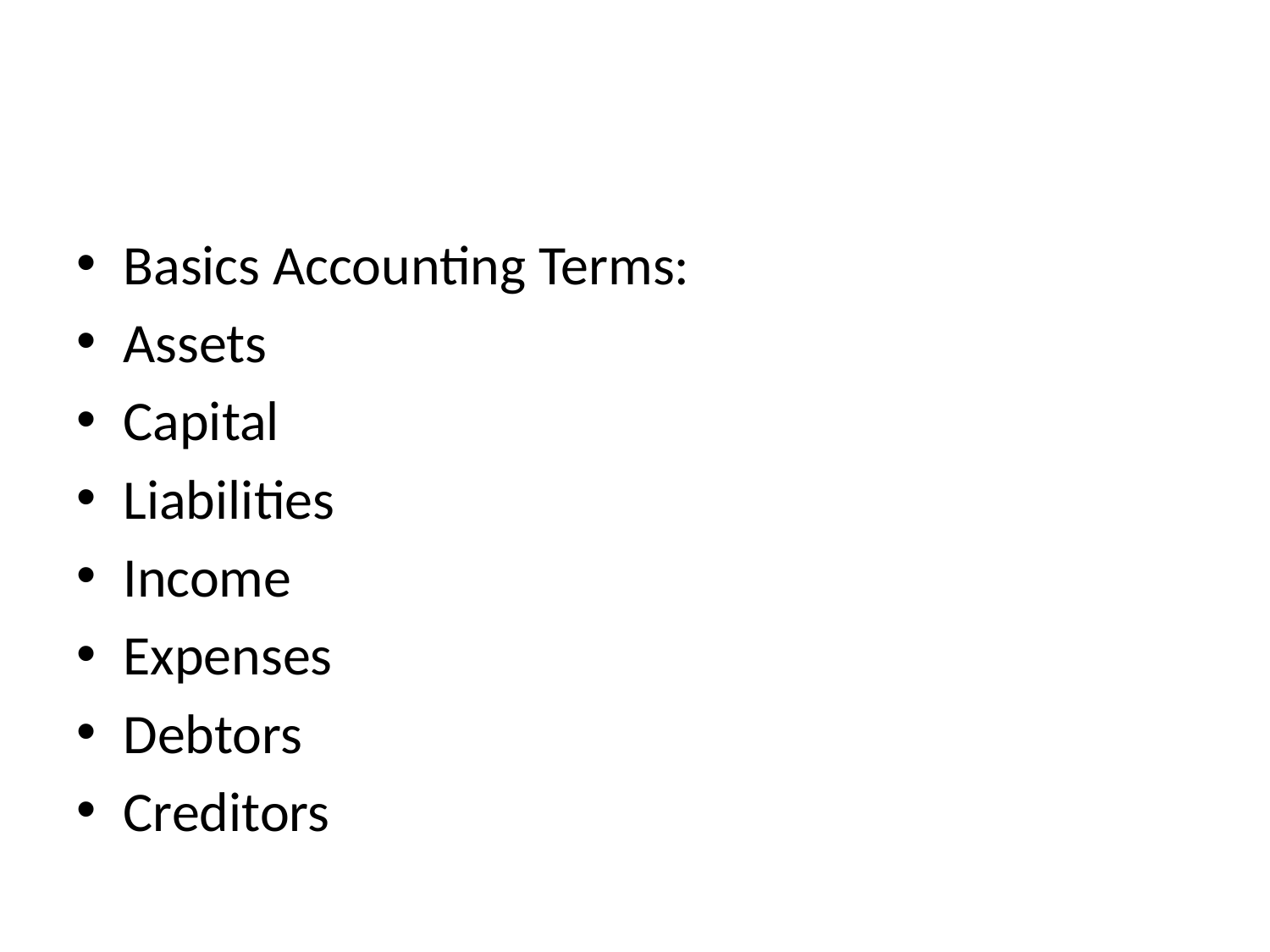

#
Basics Accounting Terms:
Assets
Capital
Liabilities
Income
Expenses
Debtors
Creditors